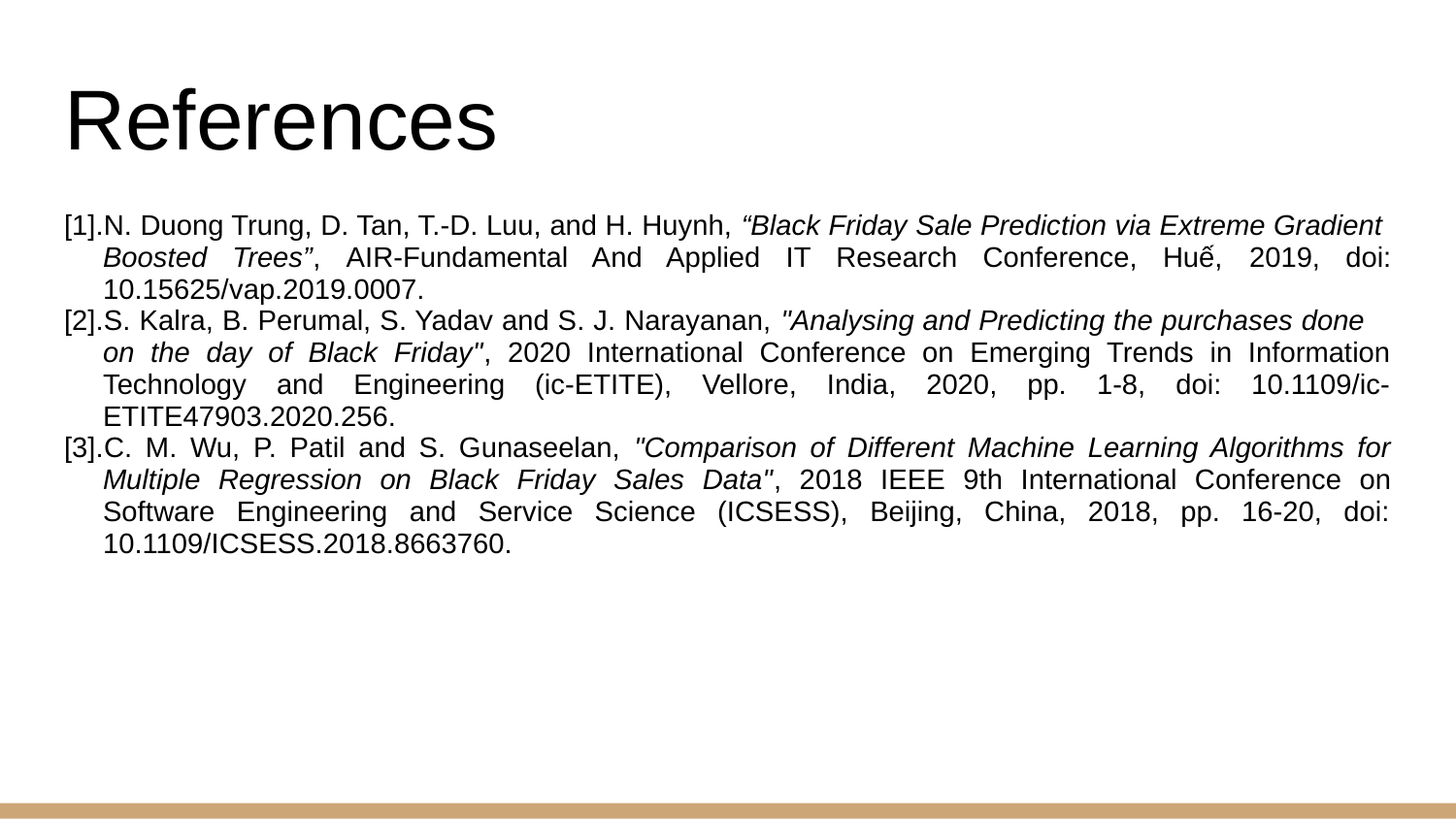

# References
[1].N. Duong Trung, D. Tan, T.-D. Luu, and H. Huynh, “Black Friday Sale Prediction via Extreme Gradient  Boosted Trees”, AIR-Fundamental And Applied IT Research Conference, Huế, 2019, doi: 10.15625/vap.2019.0007.
[2].S. Kalra, B. Perumal, S. Yadav and S. J. Narayanan, "Analysing and Predicting the purchases done    on the day of Black Friday", 2020 International Conference on Emerging Trends in Information Technology and Engineering (ic-ETITE), Vellore, India, 2020, pp. 1-8, doi: 10.1109/ic-ETITE47903.2020.256.
[3].C. M. Wu, P. Patil and S. Gunaseelan, "Comparison of Different Machine Learning Algorithms for Multiple Regression on Black Friday Sales Data", 2018 IEEE 9th International Conference on Software Engineering and Service Science (ICSESS), Beijing, China, 2018, pp. 16-20, doi: 10.1109/ICSESS.2018.8663760.